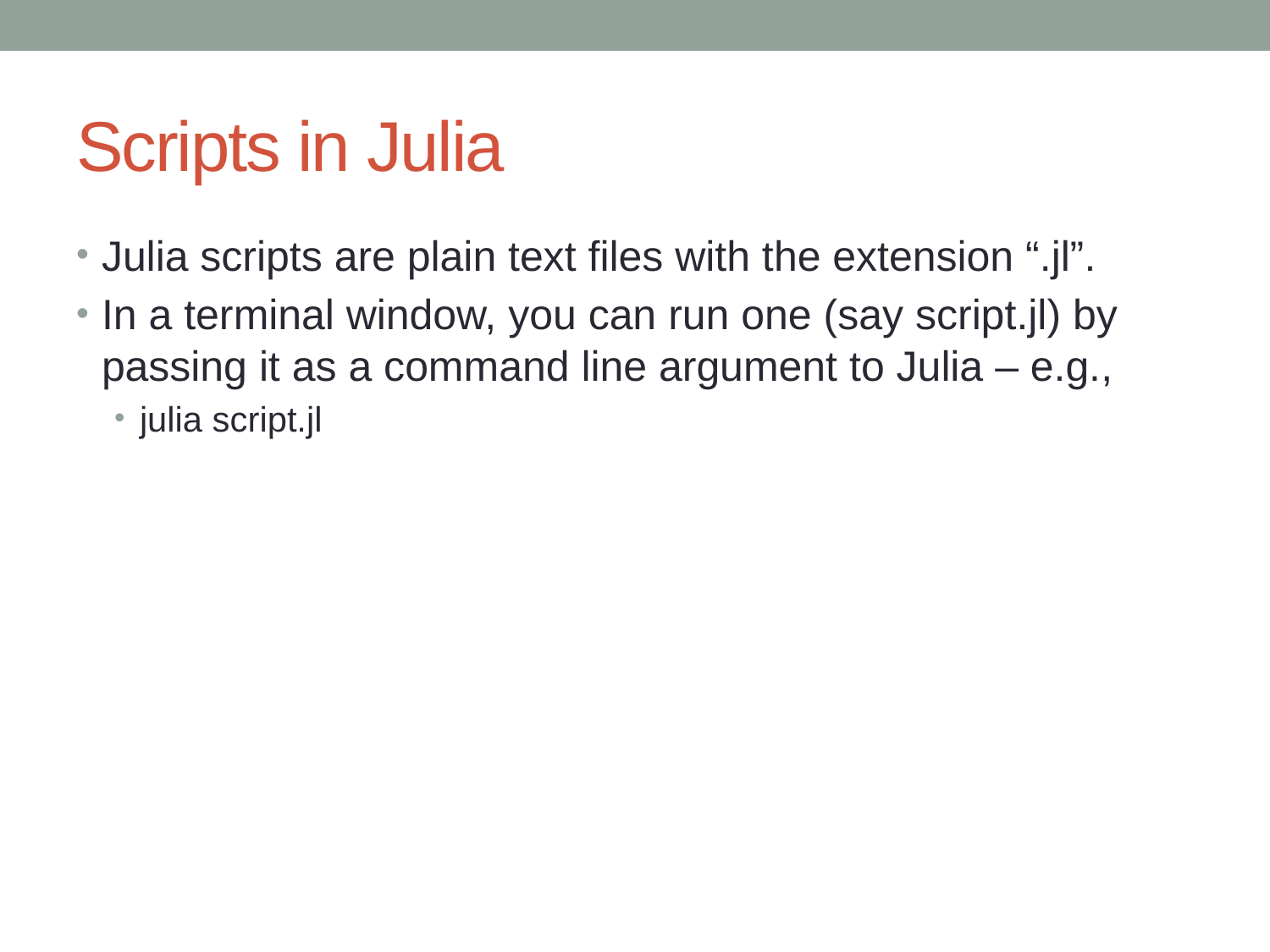

# Scripts in Julia
Julia scripts are plain text files with the extension “.jl”.
In a terminal window, you can run one (say script.jl) by passing it as a command line argument to Julia – e.g.,
julia script.jl